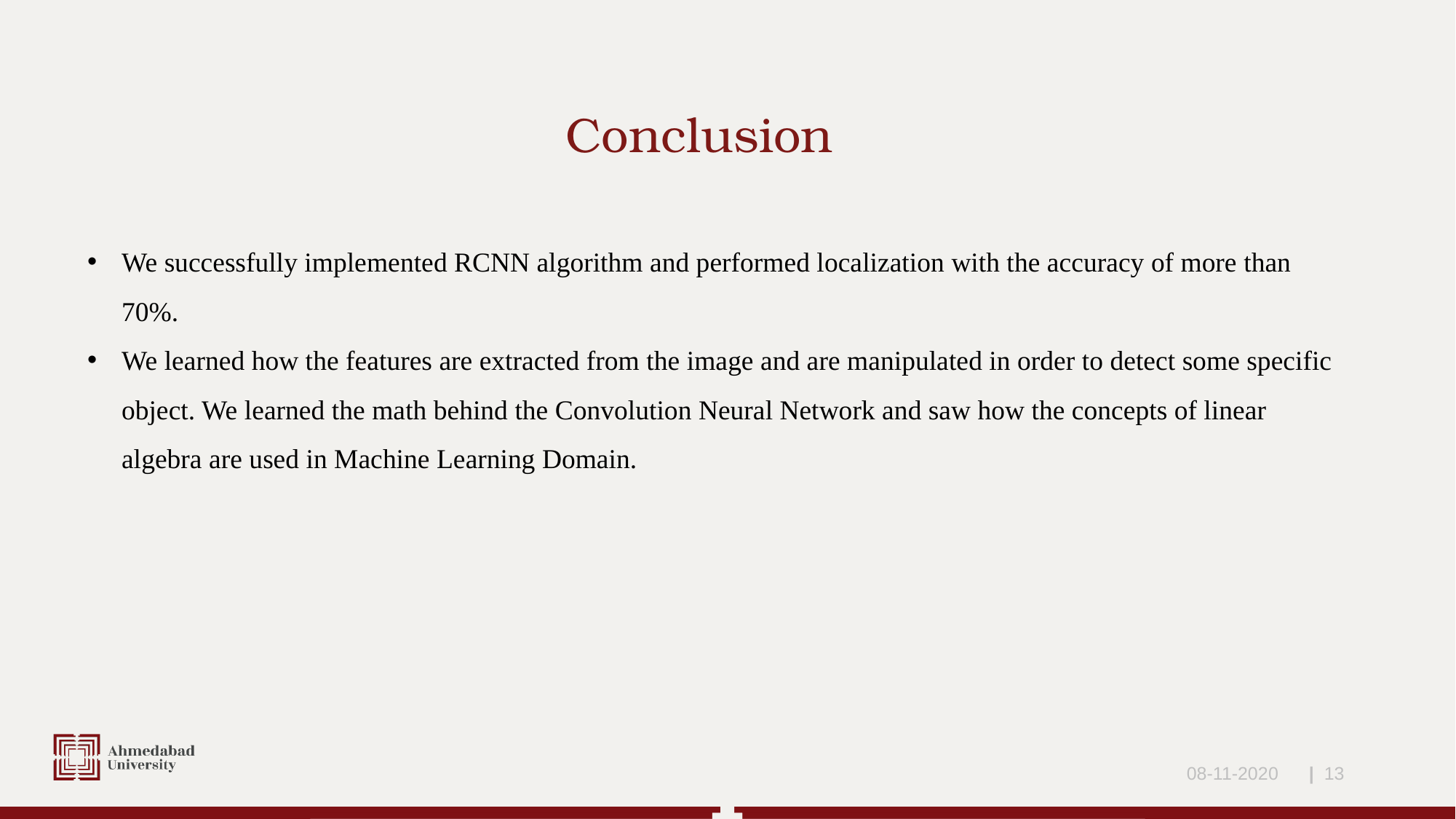

Conclusion
We successfully implemented RCNN algorithm and performed localization with the accuracy of more than 70%.
We learned how the features are extracted from the image and are manipulated in order to detect some specific object. We learned the math behind the Convolution Neural Network and saw how the concepts of linear algebra are used in Machine Learning Domain.

08-11-2020
|  13